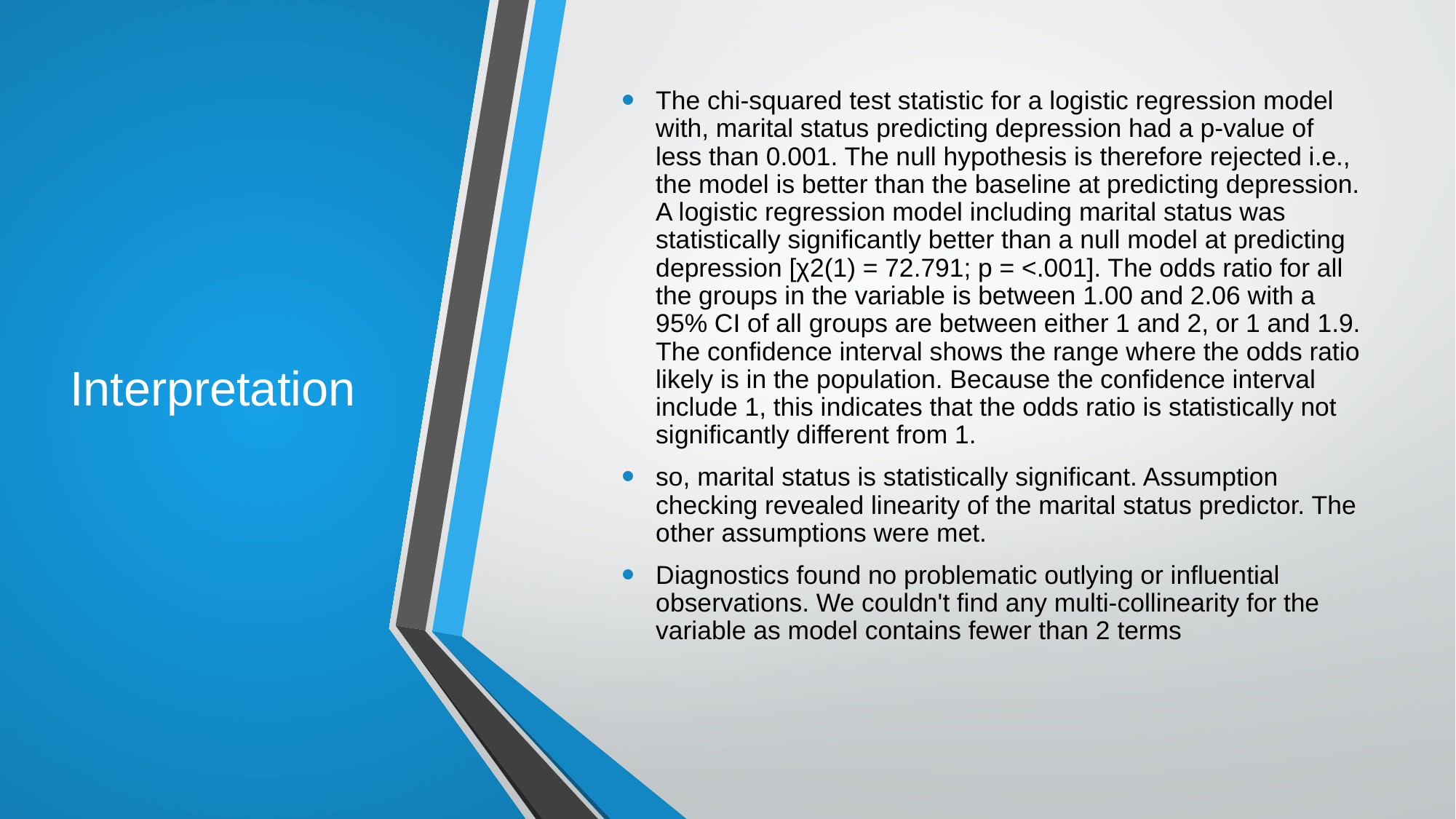

# Interpretation
The chi-squared test statistic for a logistic regression model with, marital status predicting depression had a p-value of less than 0.001. The null hypothesis is therefore rejected i.e., the model is better than the baseline at predicting depression. A logistic regression model including marital status was statistically significantly better than a null model at predicting depression [χ2(1) = 72.791; p = <.001]. The odds ratio for all the groups in the variable is between 1.00 and 2.06 with a 95% CI of all groups are between either 1 and 2, or 1 and 1.9. The confidence interval shows the range where the odds ratio likely is in the population. Because the confidence interval include 1, this indicates that the odds ratio is statistically not significantly different from 1.
so, marital status is statistically significant. Assumption checking revealed linearity of the marital status predictor. The other assumptions were met.
Diagnostics found no problematic outlying or influential observations. We couldn't find any multi-collinearity for the variable as model contains fewer than 2 terms